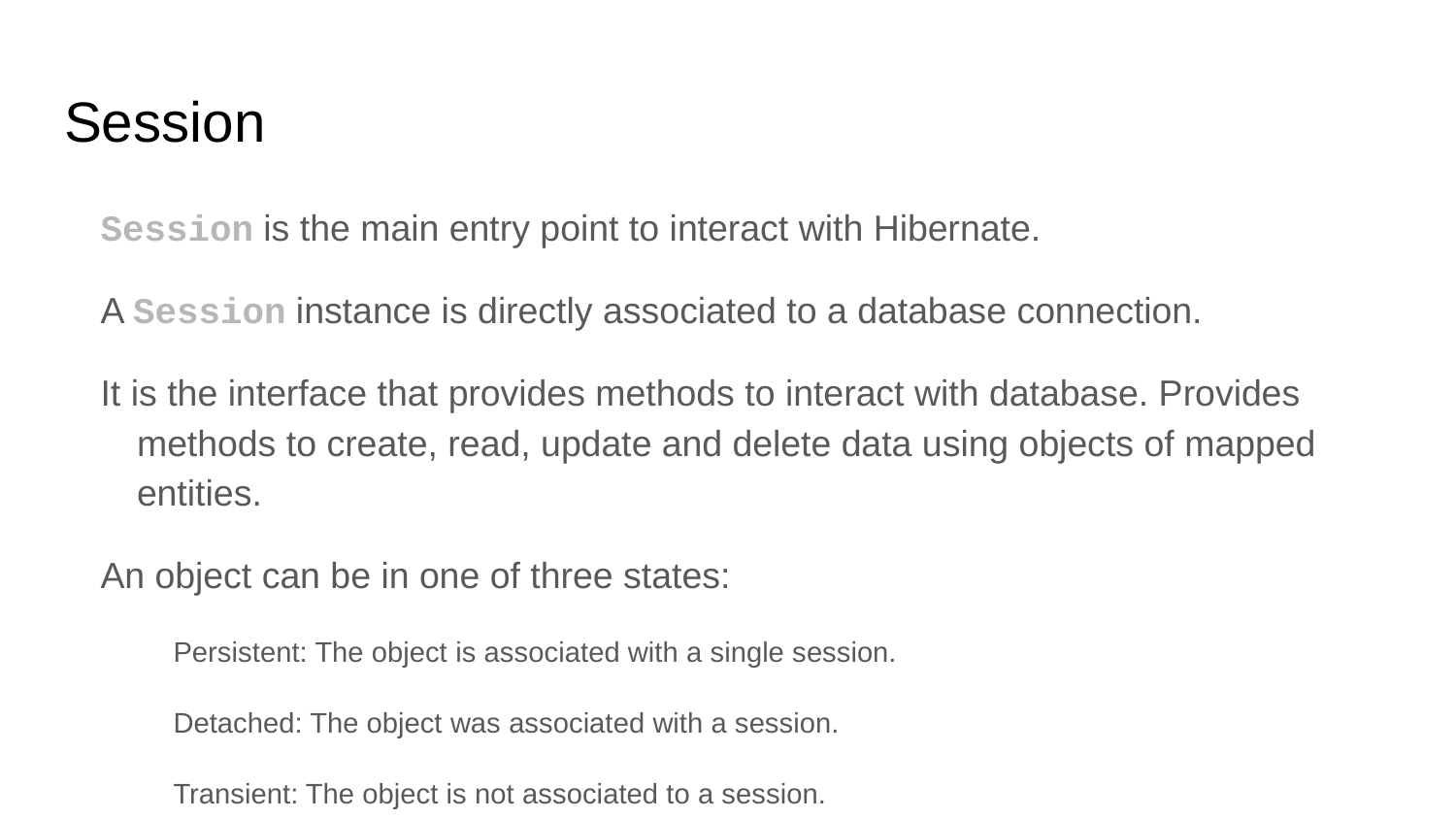

# Session
Session is the main entry point to interact with Hibernate.
A Session instance is directly associated to a database connection.
It is the interface that provides methods to interact with database. Provides methods to create, read, update and delete data using objects of mapped entities.
An object can be in one of three states:
Persistent: The object is associated with a single session.
Detached: The object was associated with a session.
Transient: The object is not associated to a session.
Session keeps track of the objects and their state in first level cache.